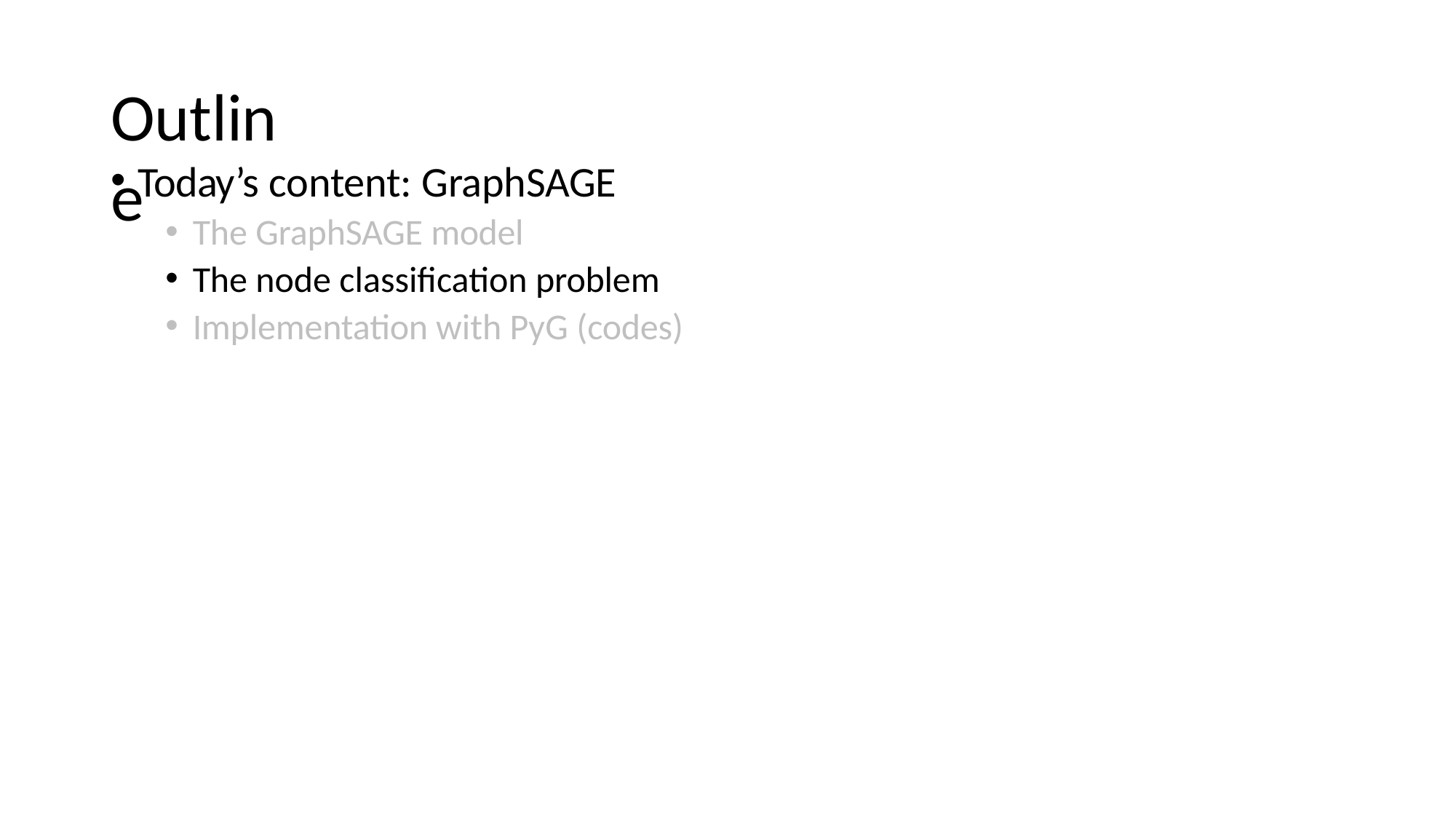

# Outline
Today’s content: GraphSAGE
The GraphSAGE model
The node classification problem
Implementation with PyG (codes)